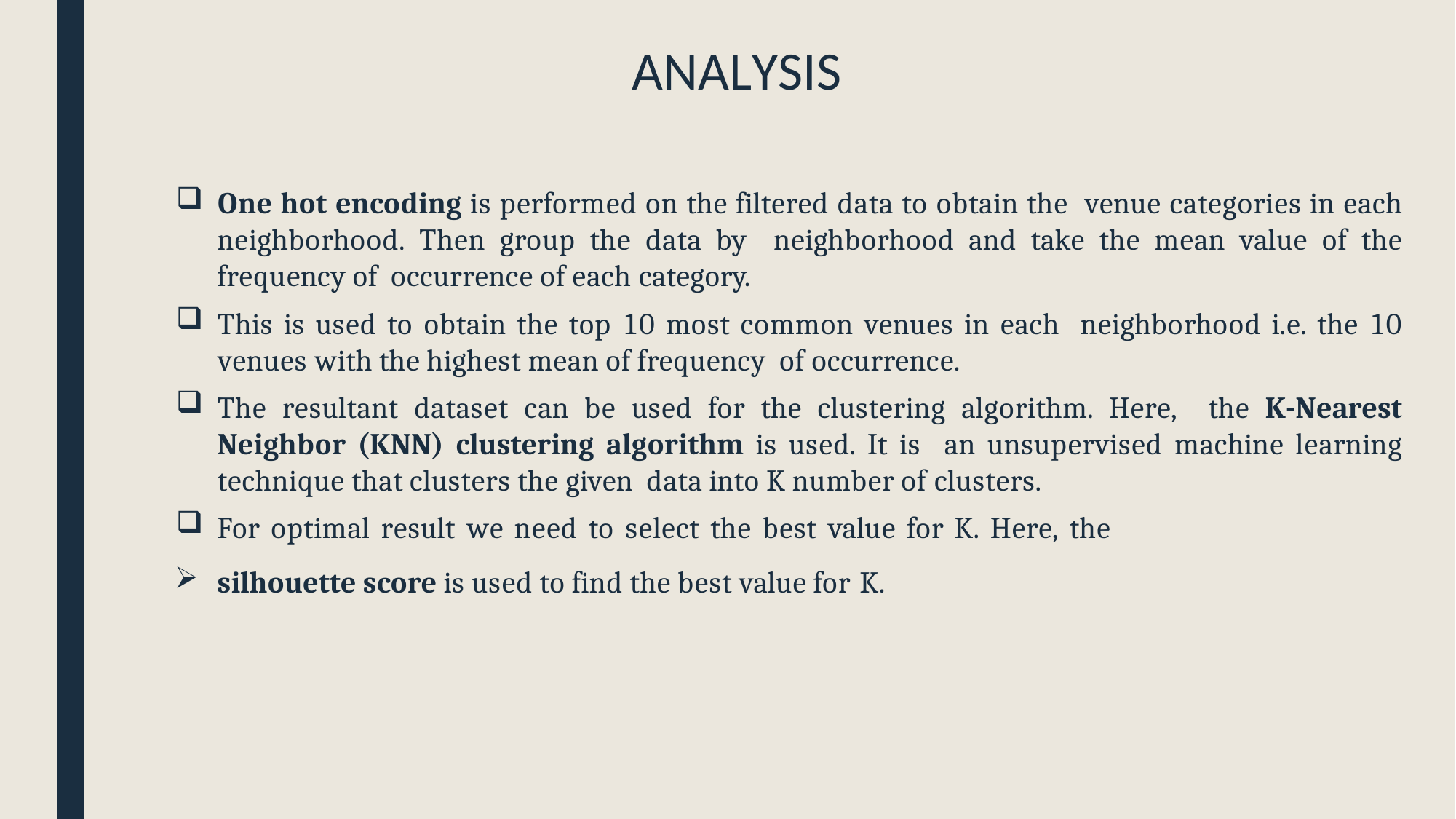

# ANALYSIS
One hot encoding is performed on the filtered data to obtain the  venue categories in each neighborhood. Then group the data by  neighborhood and take the mean value of the frequency of  occurrence of each category.
This is used to obtain the top 10 most common venues in each  neighborhood i.e. the 10 venues with the highest mean of frequency  of occurrence.
The resultant dataset can be used for the clustering algorithm. Here,  the K-Nearest Neighbor (KNN) clustering algorithm is used. It is  an unsupervised machine learning technique that clusters the given  data into K number of clusters.
For optimal result we need to select the best value for K. Here, the
silhouette score is used to find the best value for K.